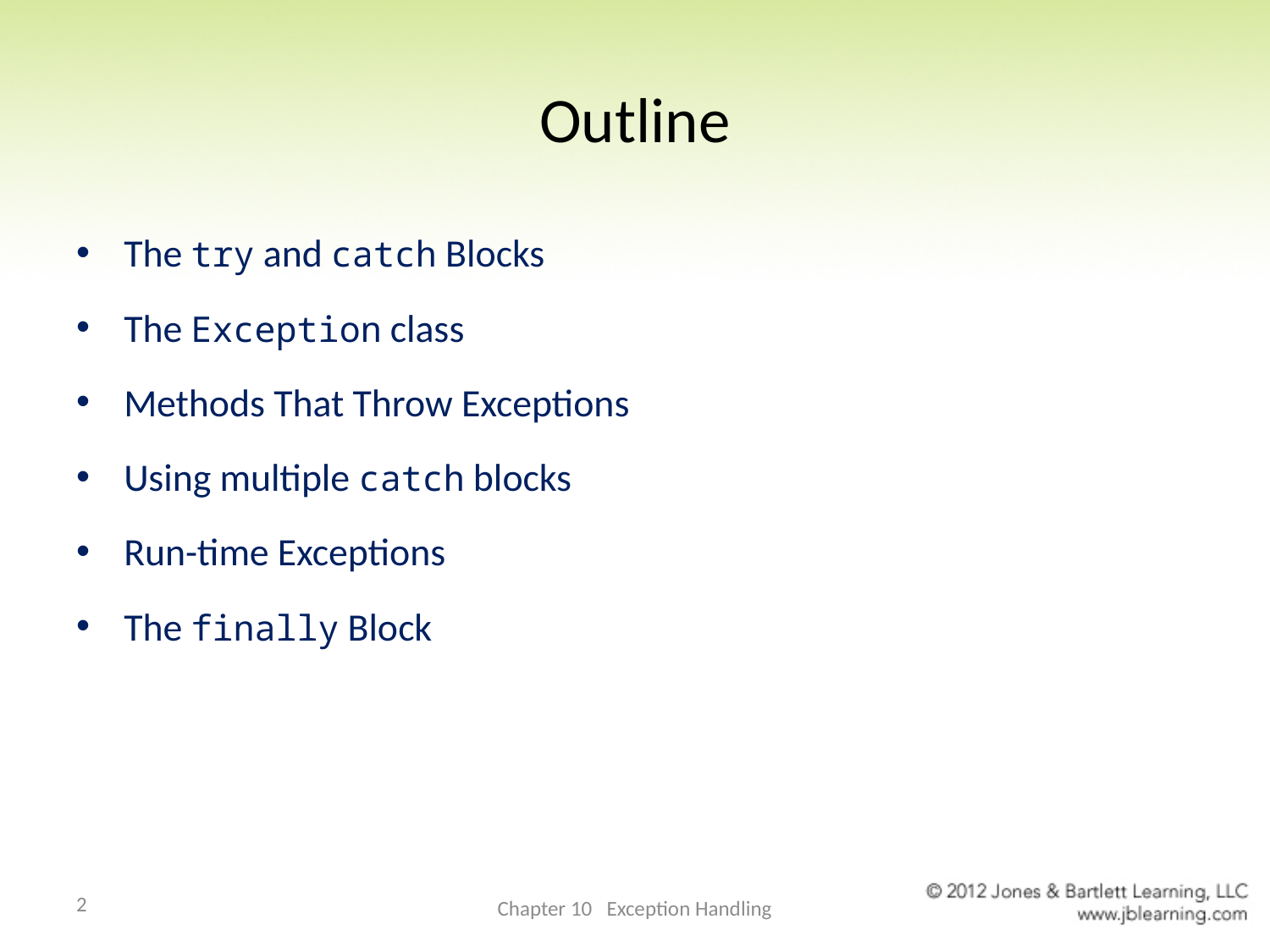

# Outline
The try and catch Blocks
The Exception class
Methods That Throw Exceptions
Using multiple catch blocks
Run-time Exceptions
The finally Block

2
Chapter 10   Exception Handling